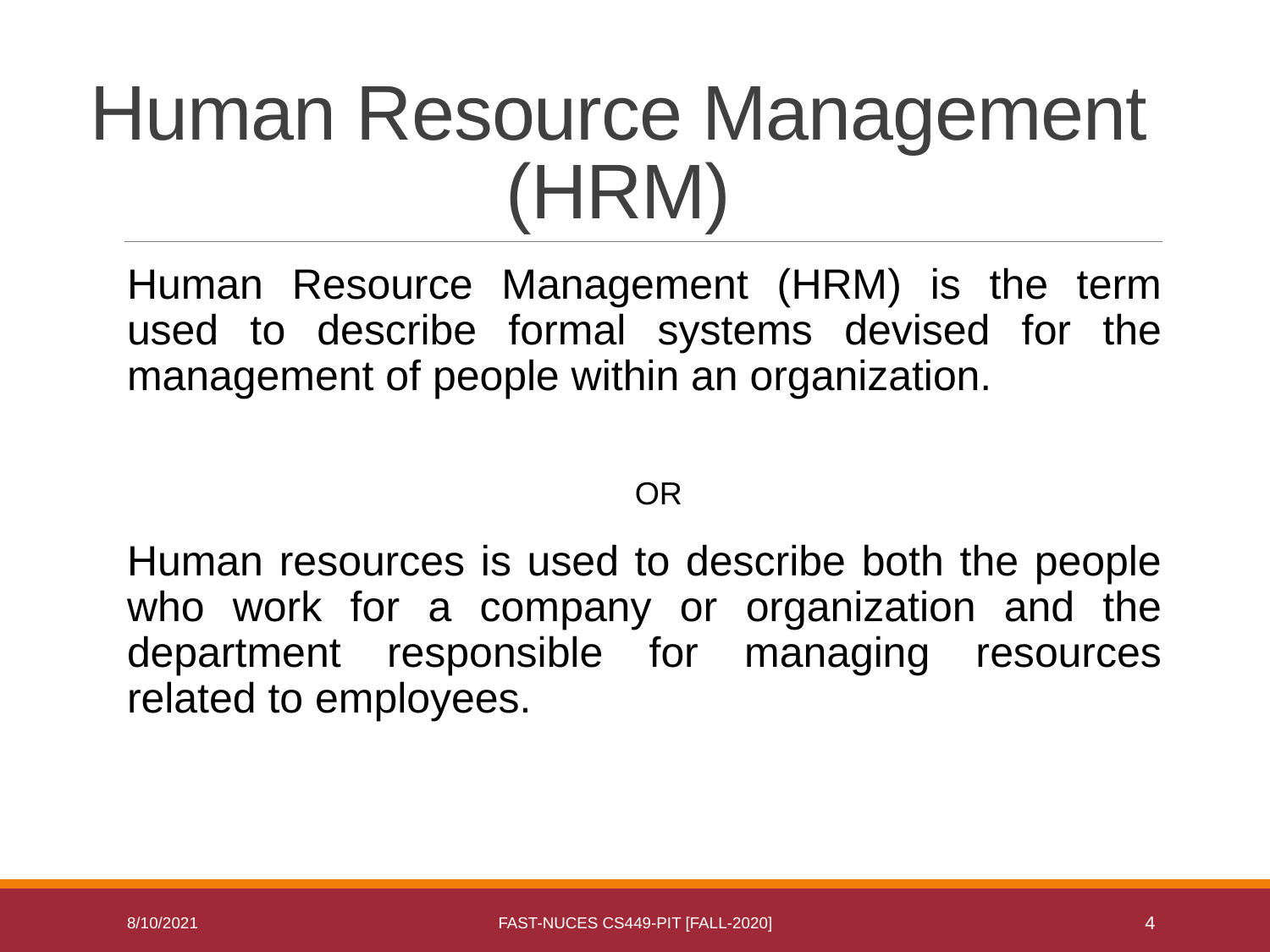

# Human Resource Management (HRM)
Human Resource Management (HRM) is the term used to describe formal systems devised for the management of people within an organization.

		       OR
Human resources is used to describe both the people who work for a company or organization and the department responsible for managing resources related to employees.

8/10/2021
FAST-NUCES CS449-PIT [Fall-2020]
4